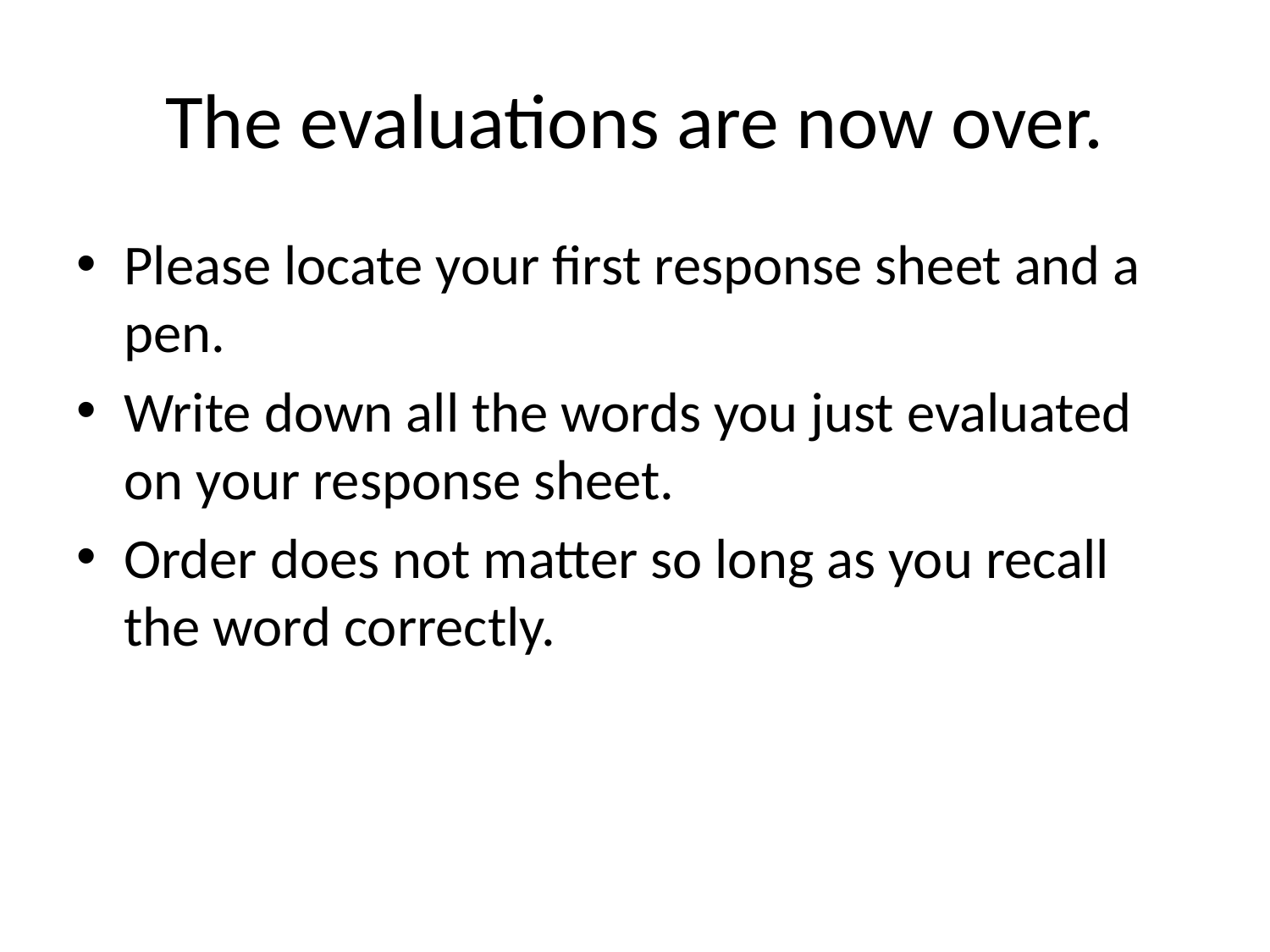

# The evaluations are now over.
Please locate your first response sheet and a pen.
Write down all the words you just evaluated on your response sheet.
Order does not matter so long as you recall the word correctly.